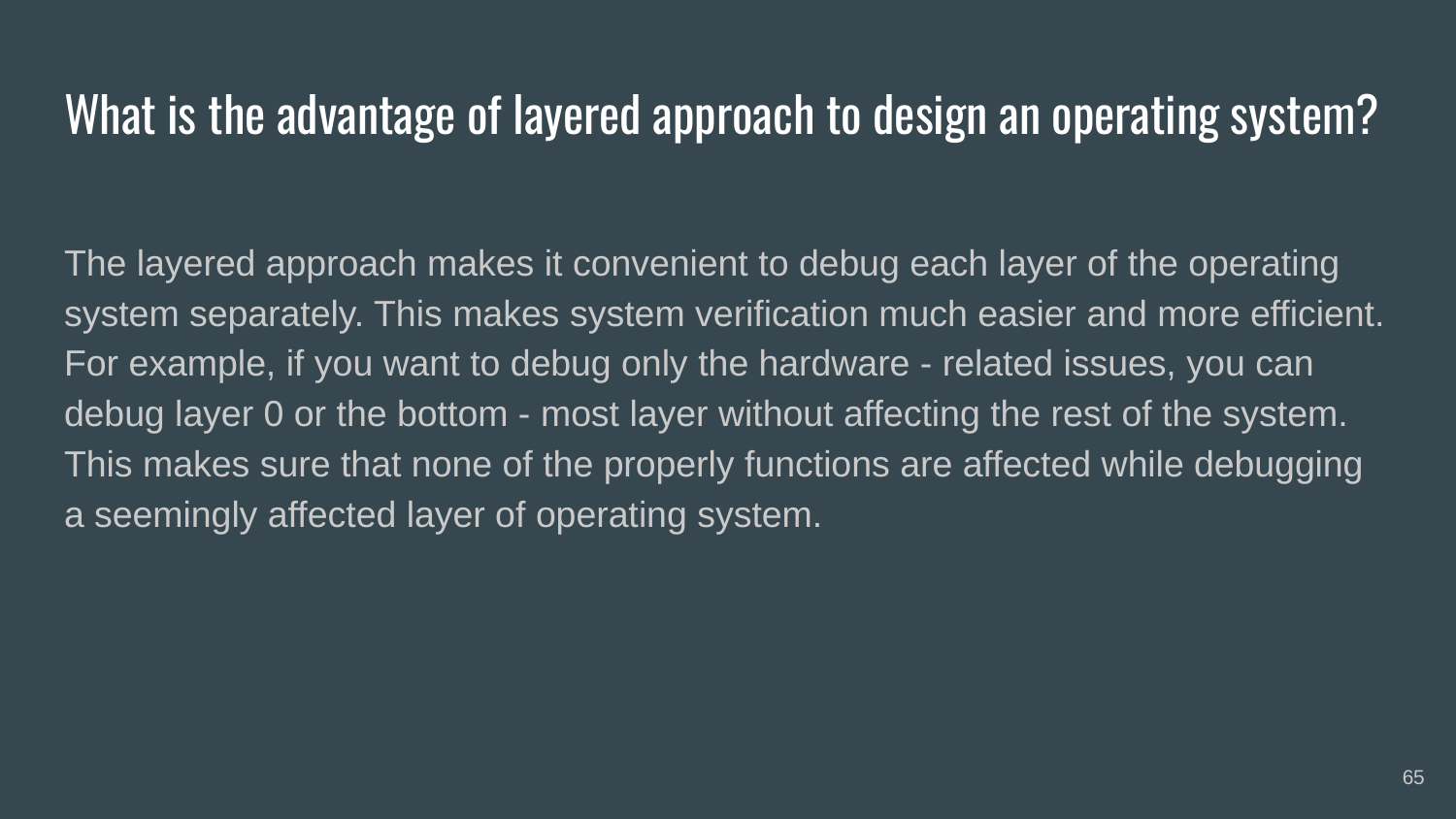

# What is the advantage of layered approach to design an operating system?
The layered approach makes it convenient to debug each layer of the operating system separately. This makes system verification much easier and more efficient. For example, if you want to debug only the hardware - related issues, you can debug layer 0 or the bottom - most layer without affecting the rest of the system. This makes sure that none of the properly functions are affected while debugging a seemingly affected layer of operating system.
65